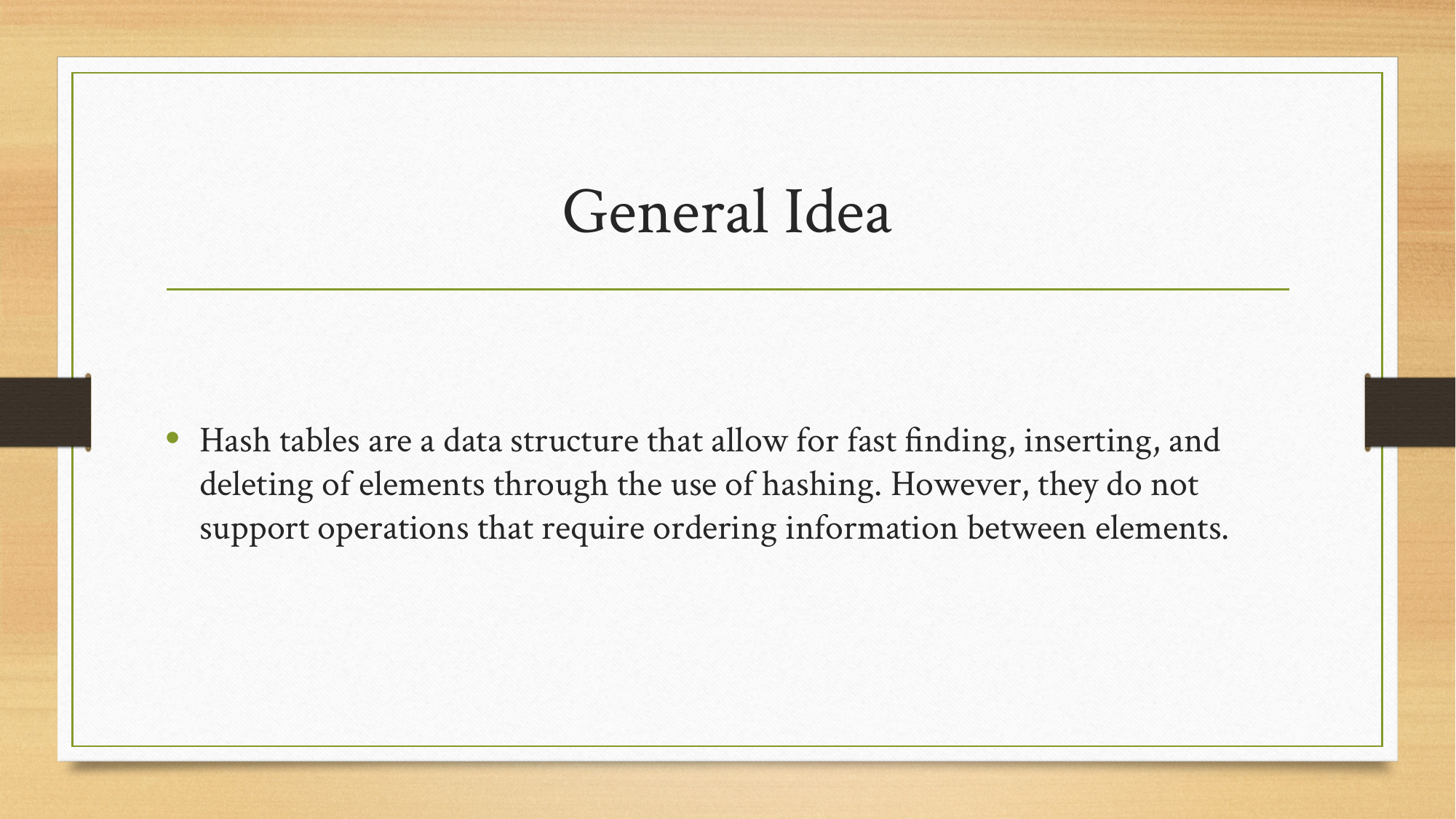

# General Idea
Hash tables are a data structure that allow for fast finding, inserting, and deleting of elements through the use of hashing. However, they do not support operations that require ordering information between elements.